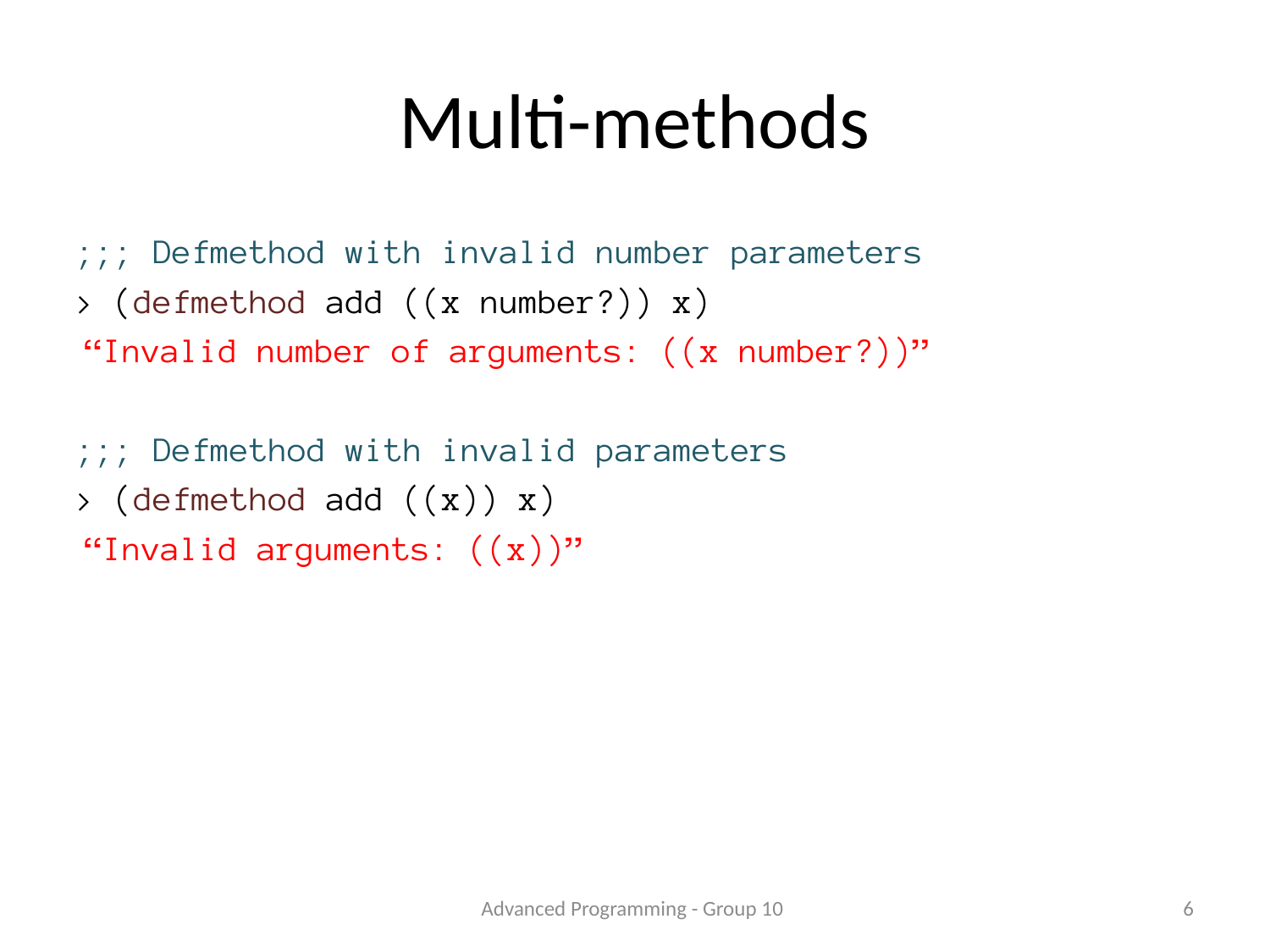

# Multi-methods
;;; Defmethod with invalid number parameters
> (defmethod add ((x number?)) x)
“Invalid number of arguments: ((x number?))”

;;; Defmethod with invalid parameters
> (defmethod add ((x)) x)
“Invalid arguments: ((x))”

Advanced Programming - Group 10
6